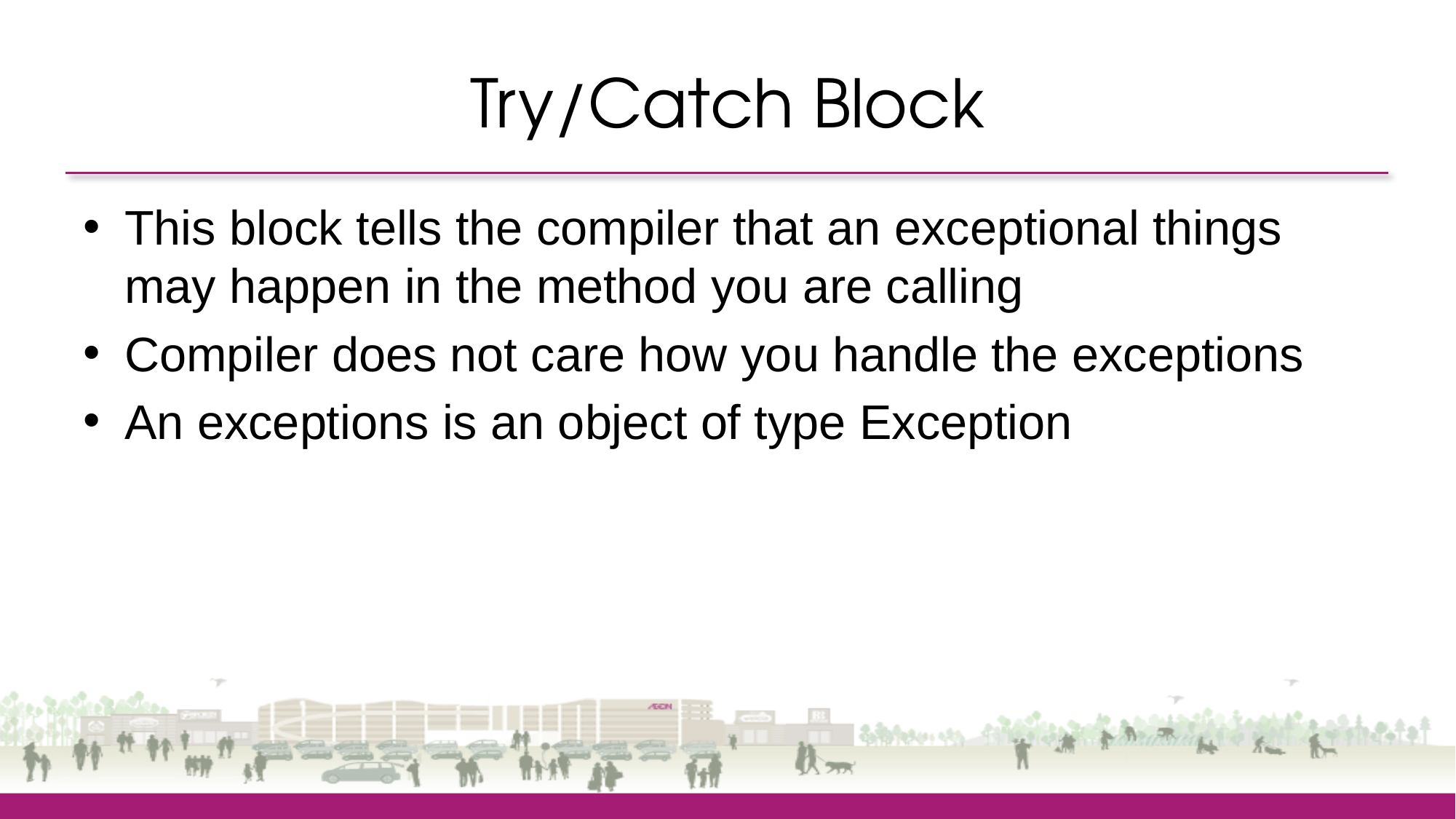

# Try/Catch Block
This block tells the compiler that an exceptional things may happen in the method you are calling
Compiler does not care how you handle the exceptions
An exceptions is an object of type Exception